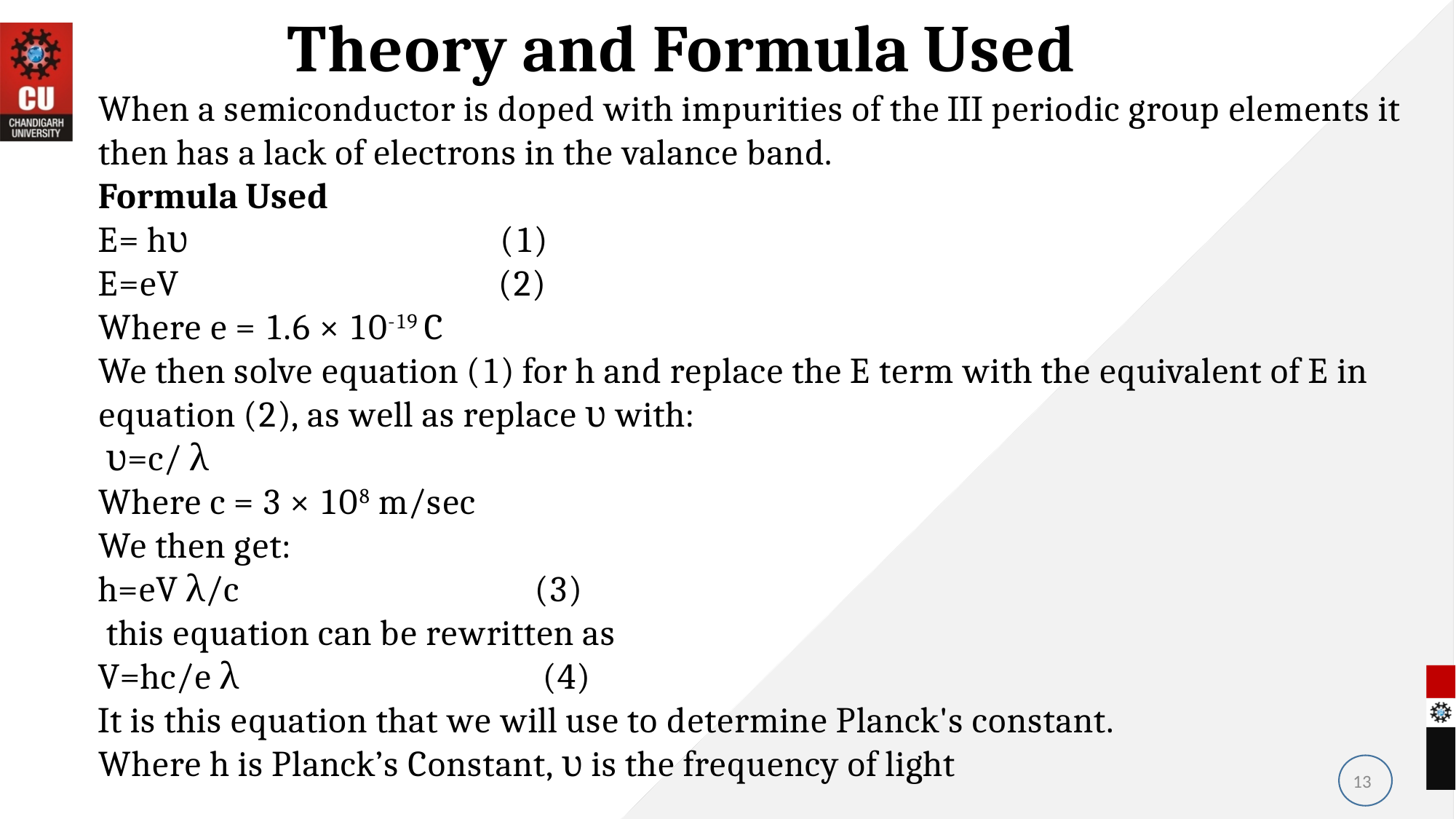

Theory and Formula Used
When a semiconductor is doped with impurities of the III periodic group elements it then has a lack of electrons in the valance band.
Formula Used
E= hʋ                                       (1)
E=eV                                        (2)
Where e = 1.6 × 10-19 C
We then solve equation (1) for h and replace the E term with the equivalent of E in equation (2), as well as replace υ with:
 υ=c/ λ
Where c = 3 × 108 m/sec
We then get:
h=eV λ/c                                     (3)
 this equation can be rewritten as
V=hc/e λ                                      (4)
It is this equation that we will use to determine Planck's constant.
Where h is Planck’s Constant, ʋ is the frequency of light

13